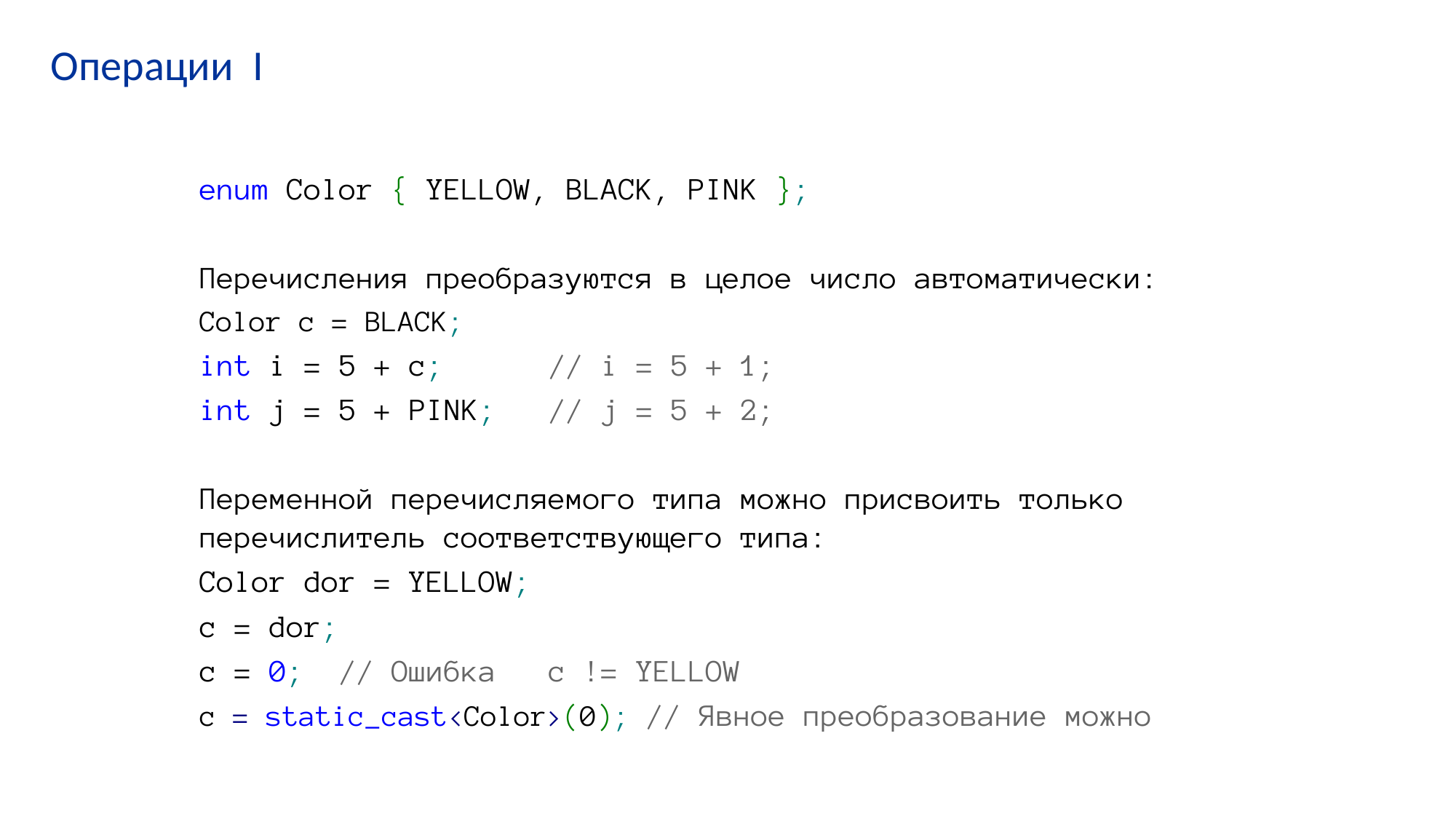

# Операции  I
enum Color { YELLOW, BLACK, PINK };

Перечисления преобразуются в целое число автоматически:
Color с = BLACK;
int i = 5 + с;      // i = 5 + 1;
int j = 5 + PINK;   // j = 5 + 2;

Переменной перечисляемого типа можно присвоить только
перечислитель соответствующего типа:
Color dor = YELLOW;
c = dor;
c = 0;  // Ошибка   с != YELLOW
с = static_cast<Color>(0); // Явное преобразование можно